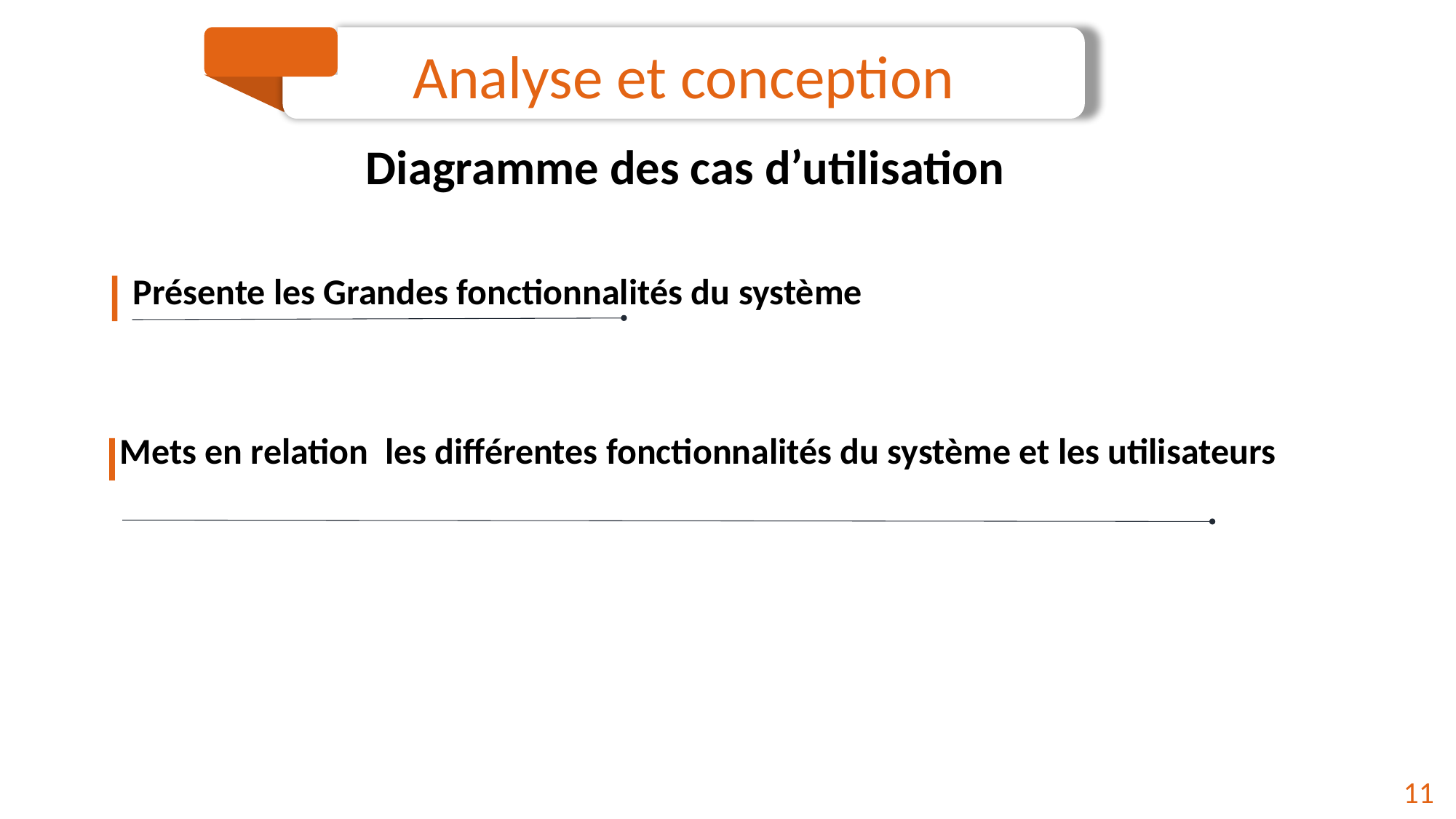

Analyse et conception
Diagramme des cas d’utilisation
Présente les Grandes fonctionnalités du système

Mets en relation  les différentes fonctionnalités du système et les utilisateurs

11